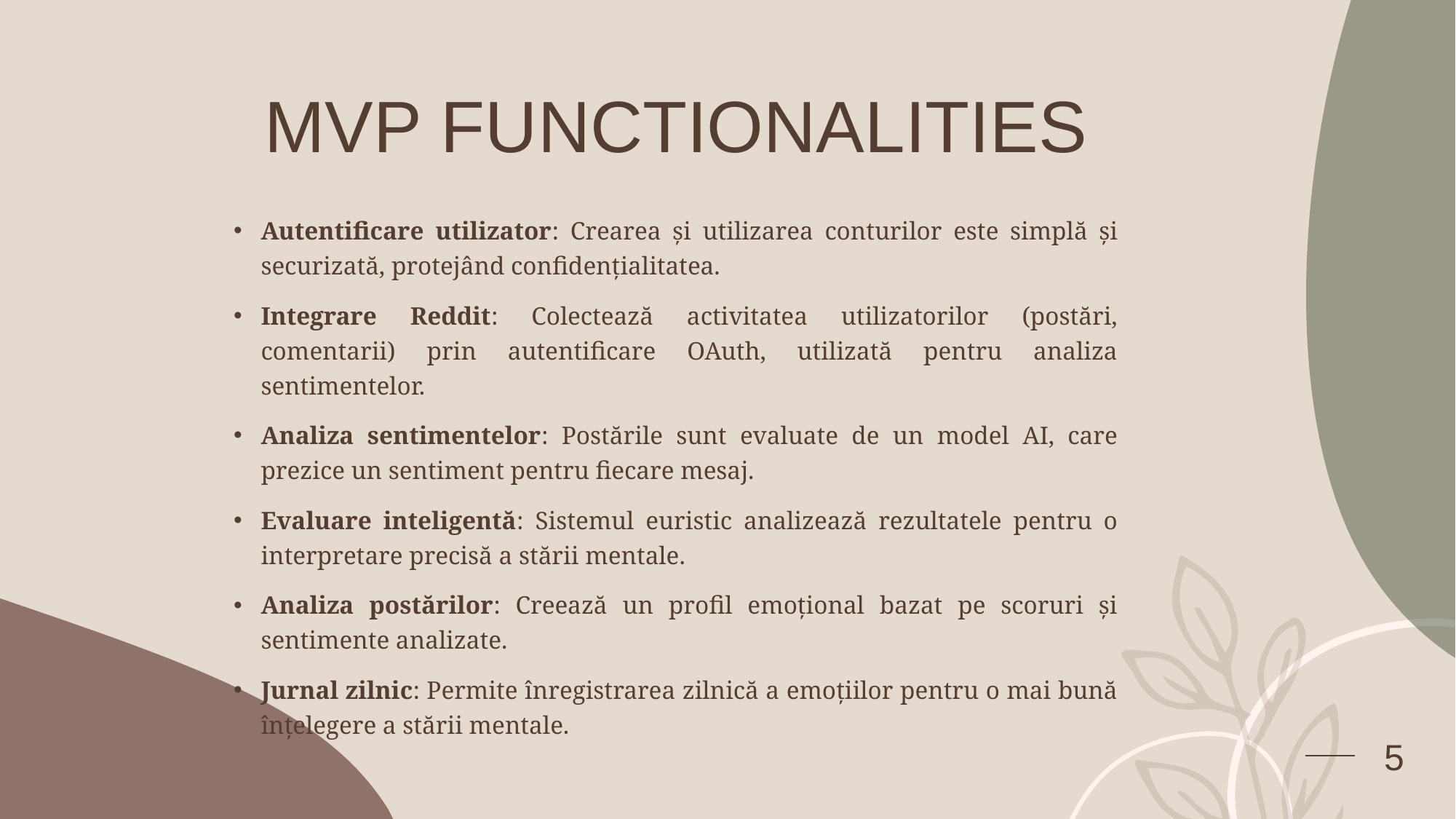

# MVP FUNCTIONALITIES
Autentificare utilizator: Crearea și utilizarea conturilor este simplă și securizată, protejând confidențialitatea.
Integrare Reddit: Colectează activitatea utilizatorilor (postări, comentarii) prin autentificare OAuth, utilizată pentru analiza sentimentelor.
Analiza sentimentelor: Postările sunt evaluate de un model AI, care prezice un sentiment pentru fiecare mesaj.
Evaluare inteligentă: Sistemul euristic analizează rezultatele pentru o interpretare precisă a stării mentale.
Analiza postărilor: Creează un profil emoțional bazat pe scoruri și sentimente analizate.
Jurnal zilnic: Permite înregistrarea zilnică a emoțiilor pentru o mai bună înțelegere a stării mentale.

5